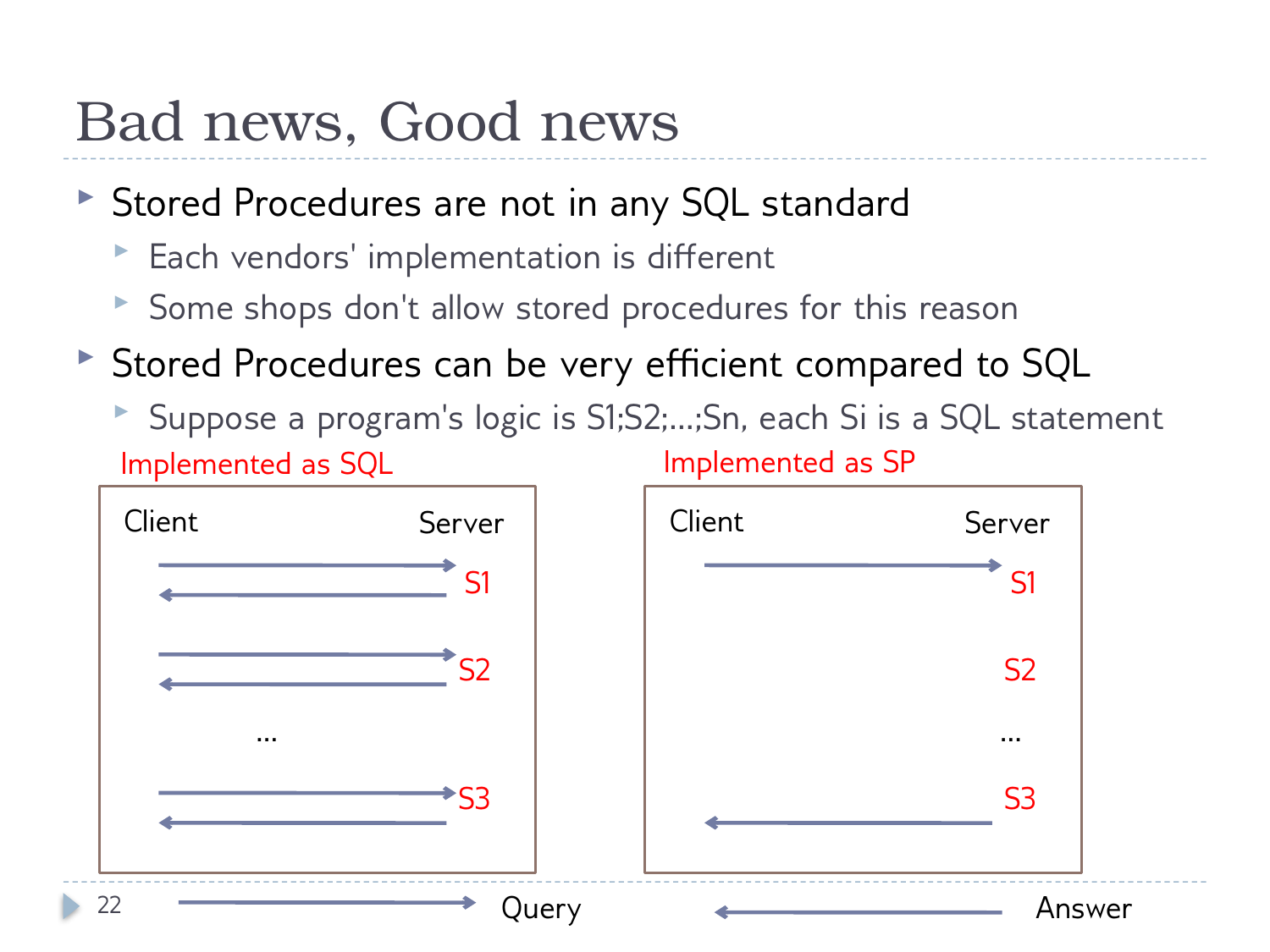

# Bad news, Good news
Stored Procedures are not in any SQL standard
Each vendors' implementation is different
Some shops don't allow stored procedures for this reason
Stored Procedures can be very efficient compared to SQL
Suppose a program's logic is S1;S2;…;Sn, each Si is a SQL statement

Implemented as SP
Implemented as SQL

Client
Server
…
S1
S2
S3

Client
Server
…
S1
S2
S3
Query
Answer
22